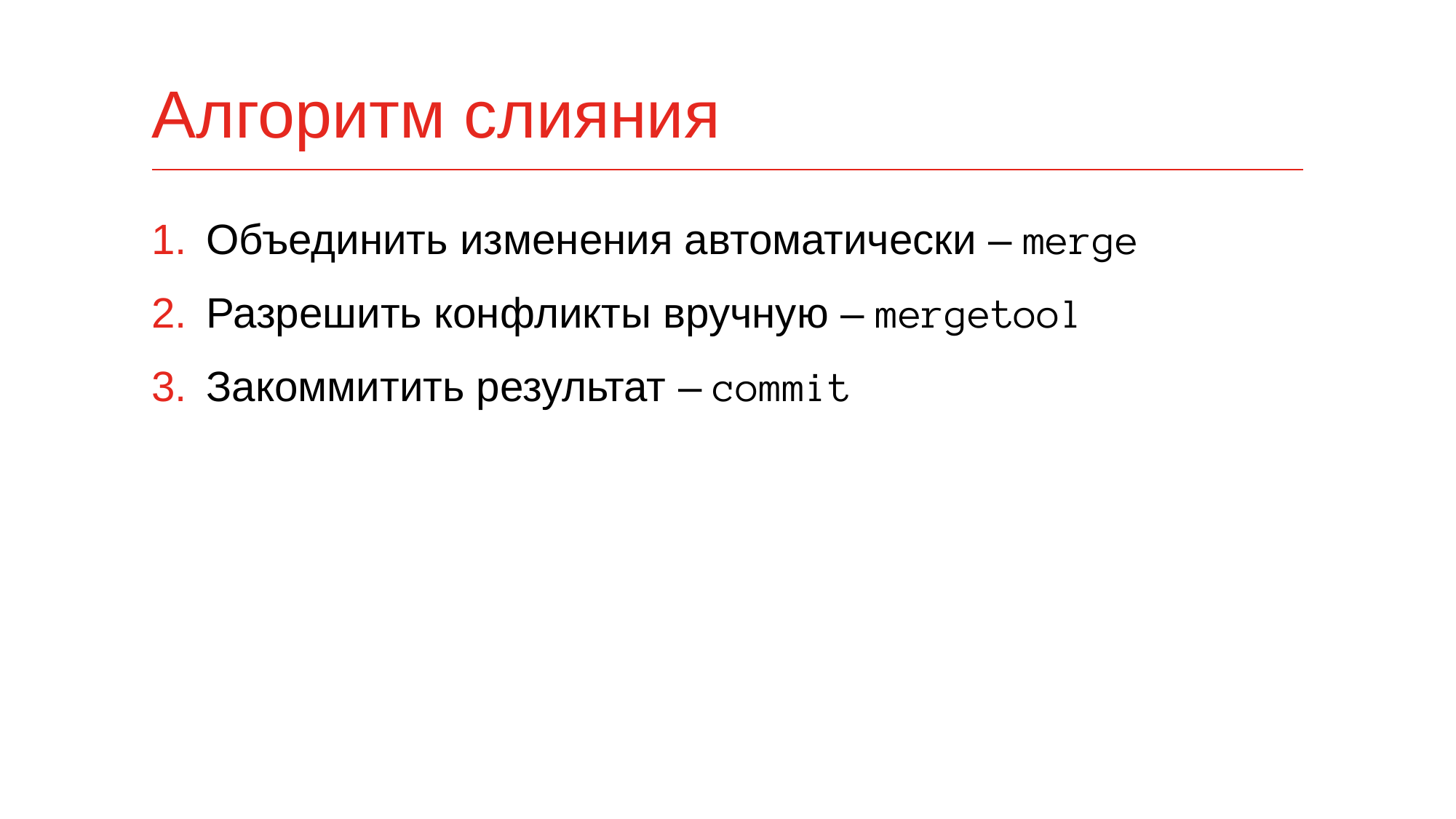

# Алгоритм слияния
Объединить изменения автоматически – merge
Разрешить конфликты вручную – mergetool
Закоммитить результат – commit